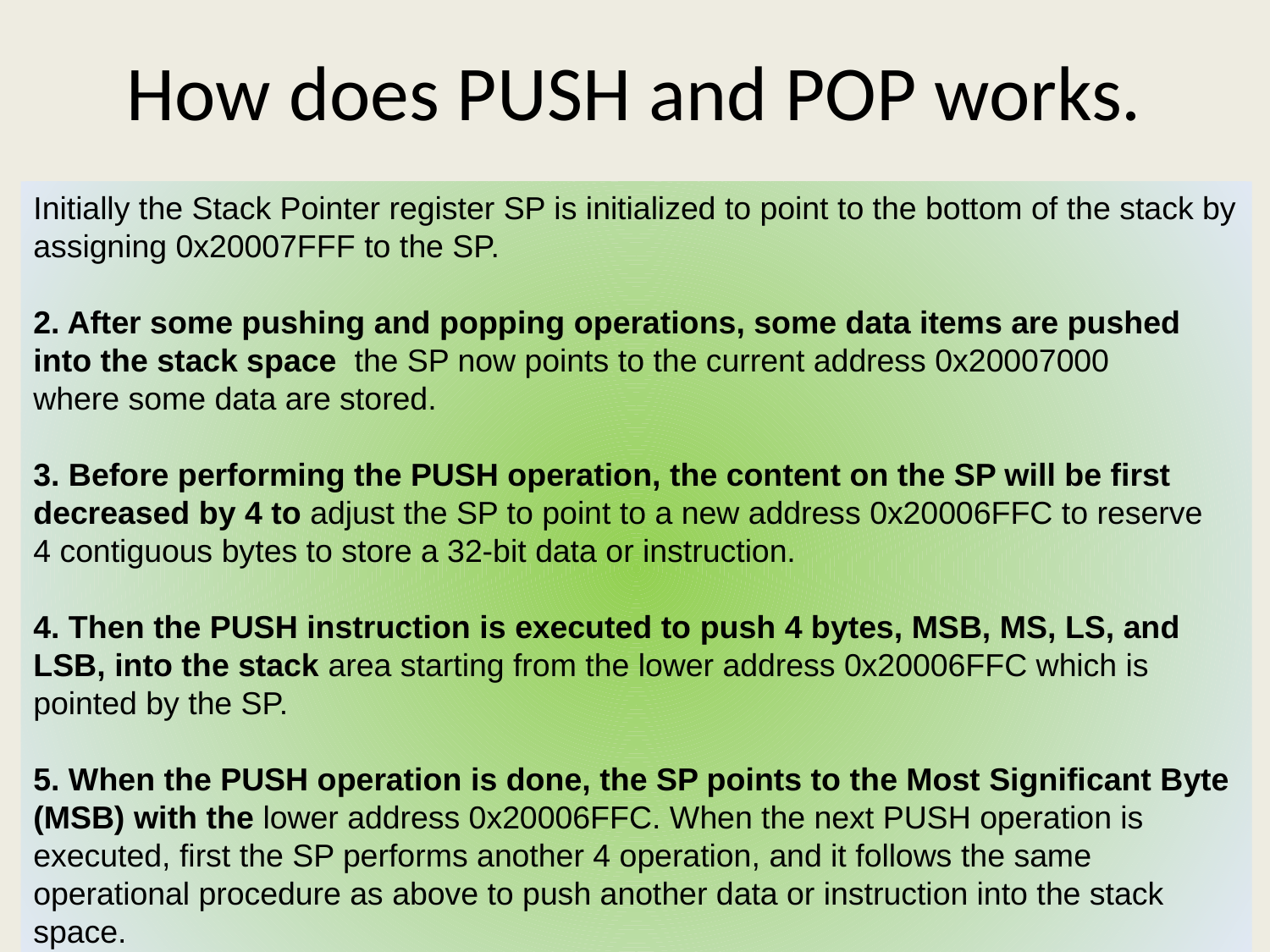

# How does PUSH and POP works.
Initially the Stack Pointer register SP is initialized to point to the bottom of the stack by
assigning 0x20007FFF to the SP.

2. After some pushing and popping operations, some data items are pushed
into the stack space  the SP now points to the current address 0x20007000
where some data are stored.

3. Before performing the PUSH operation, the content on the SP will be first
decreased by 4 to adjust the SP to point to a new address 0x20006FFC to reserve
4 contiguous bytes to store a 32-bit data or instruction.

4. Then the PUSH instruction is executed to push 4 bytes, MSB, MS, LS, and
LSB, into the stack area starting from the lower address 0x20006FFC which is
pointed by the SP.

5. When the PUSH operation is done, the SP points to the Most Significant Byte
(MSB) with the lower address 0x20006FFC. When the next PUSH operation is
executed, first the SP performs another 4 operation, and it follows the same
operational procedure as above to push another data or instruction into the stack
space.